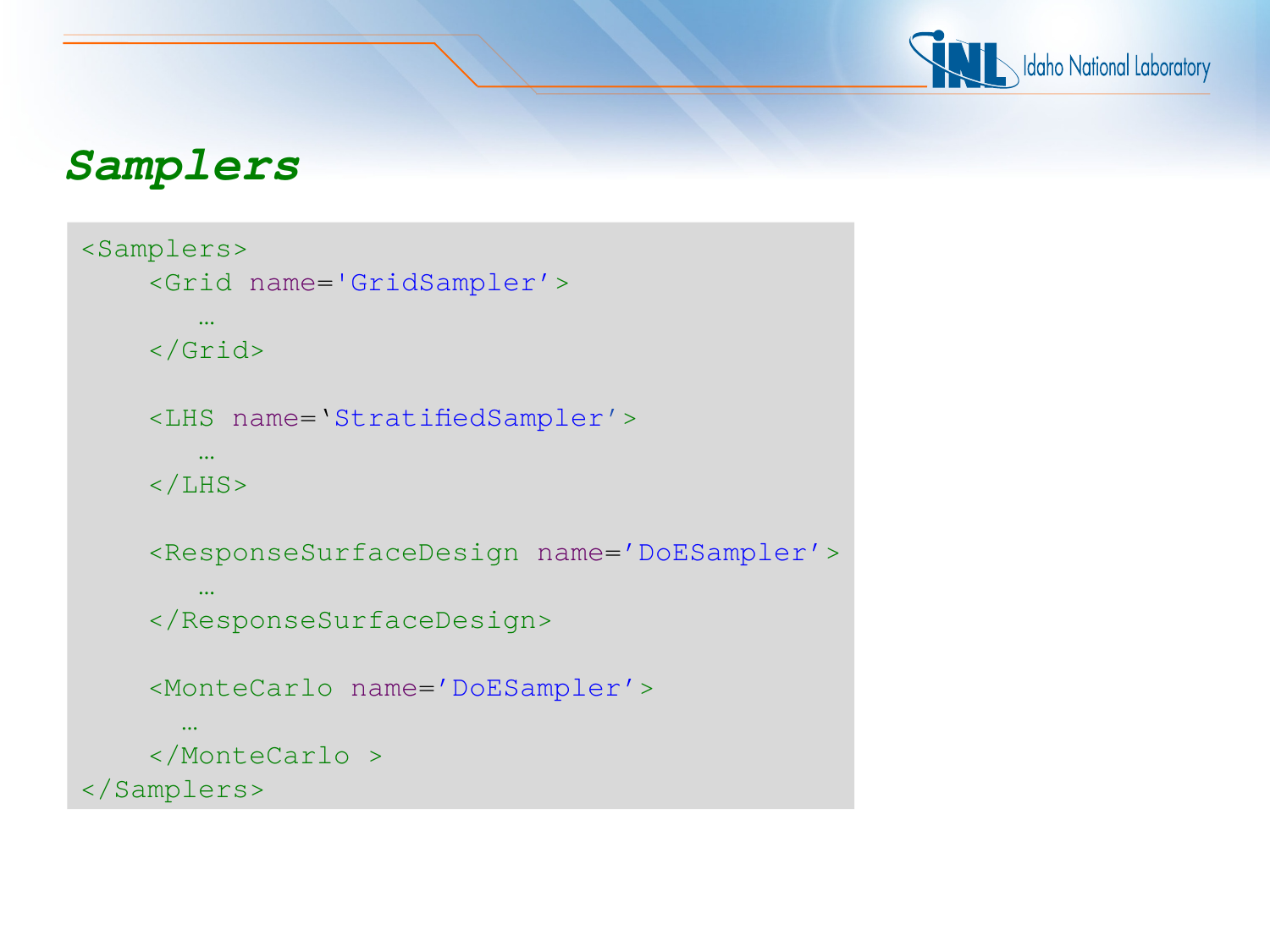

# Samplers

<Samplers>
    <Grid name='GridSampler’>
       …
    </Grid>

    <LHS name=‘StratifiedSampler’>
       …
    </LHS>

    <ResponseSurfaceDesign name=’DoESampler’>
       …
    </ResponseSurfaceDesign>

    <MonteCarlo name=’DoESampler’>
      …
    </MonteCarlo >
</Samplers>